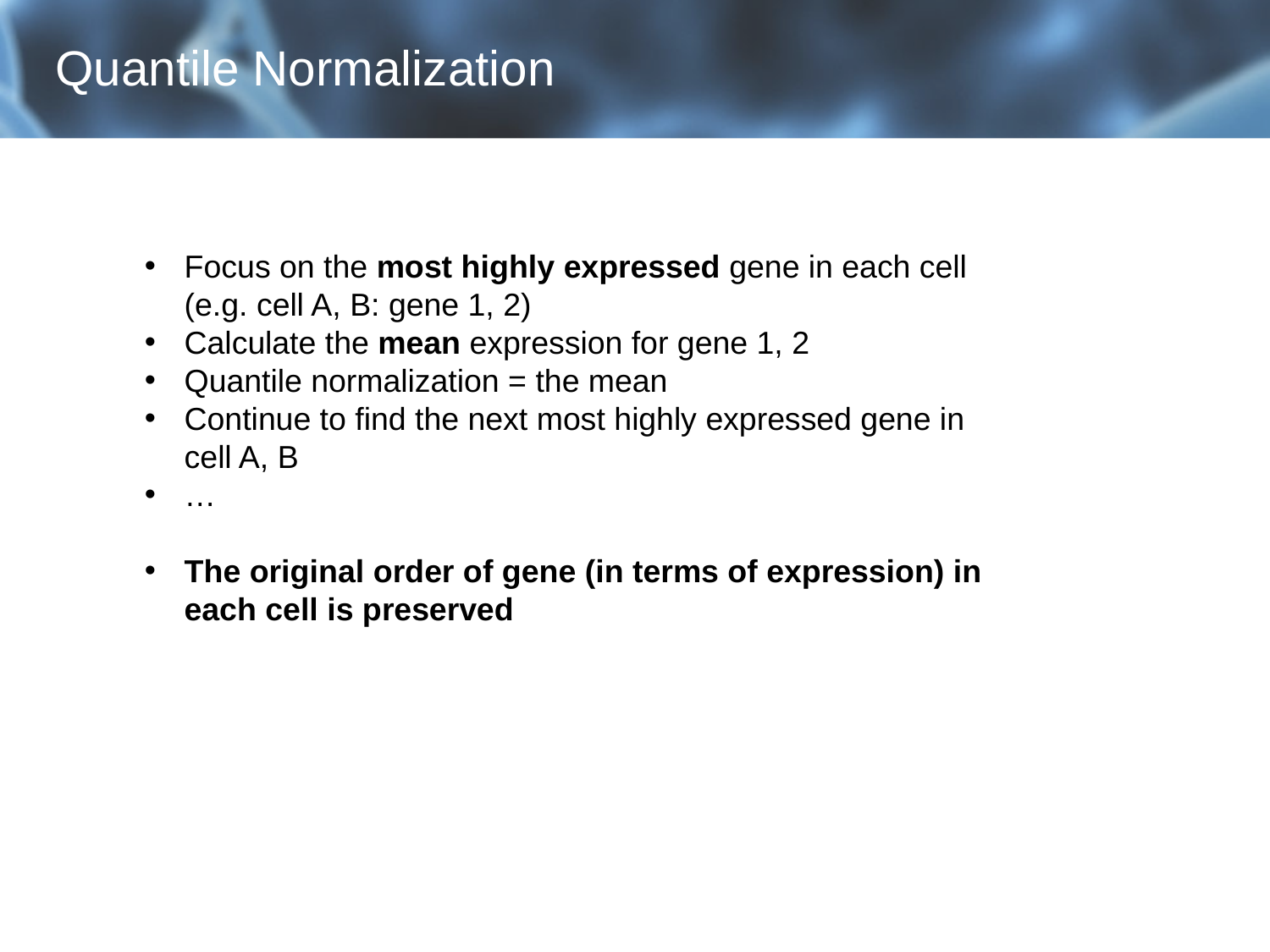

# Quantile Normalization
Focus on the most highly expressed gene in each cell (e.g. cell A, B: gene 1, 2)
Calculate the mean expression for gene 1, 2
Quantile normalization = the mean
Continue to find the next most highly expressed gene in cell A, B
…

The original order of gene (in terms of expression) in each cell is preserved